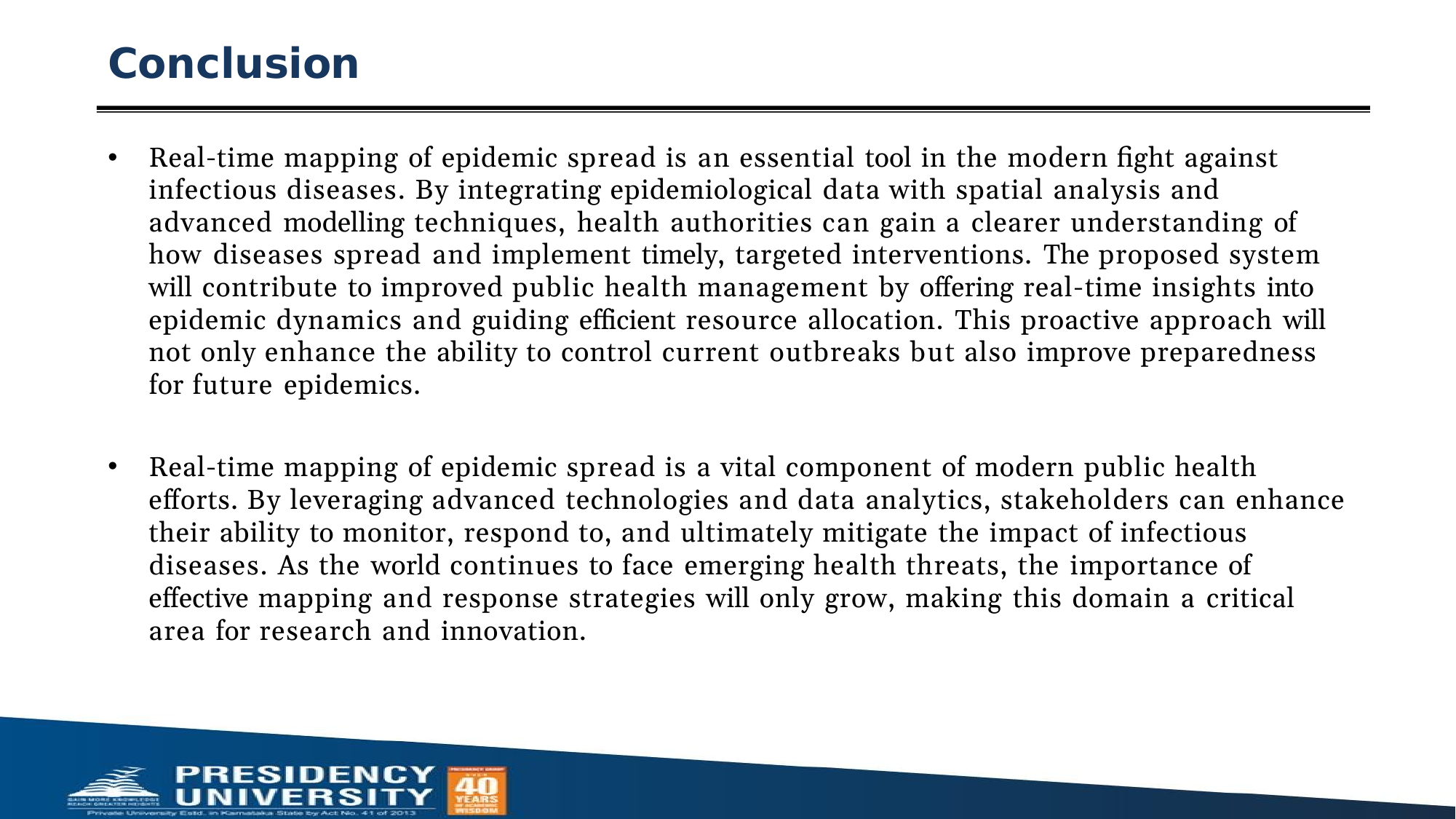

# Conclusion
Real-time mapping of epidemic spread is an essential tool in the modern fight against infectious diseases. By integrating epidemiological data with spatial analysis and advanced modelling techniques, health authorities can gain a clearer understanding of how diseases spread and implement timely, targeted interventions. The proposed system will contribute to improved public health management by offering real-time insights into epidemic dynamics and guiding efficient resource allocation. This proactive approach will not only enhance the ability to control current outbreaks but also improve preparedness for future epidemics.

Real-time mapping of epidemic spread is a vital component of modern public health efforts. By leveraging advanced technologies and data analytics, stakeholders can enhance their ability to monitor, respond to, and ultimately mitigate the impact of infectious diseases. As the world continues to face emerging health threats, the importance of effective mapping and response strategies will only grow, making this domain a critical area for research and innovation.